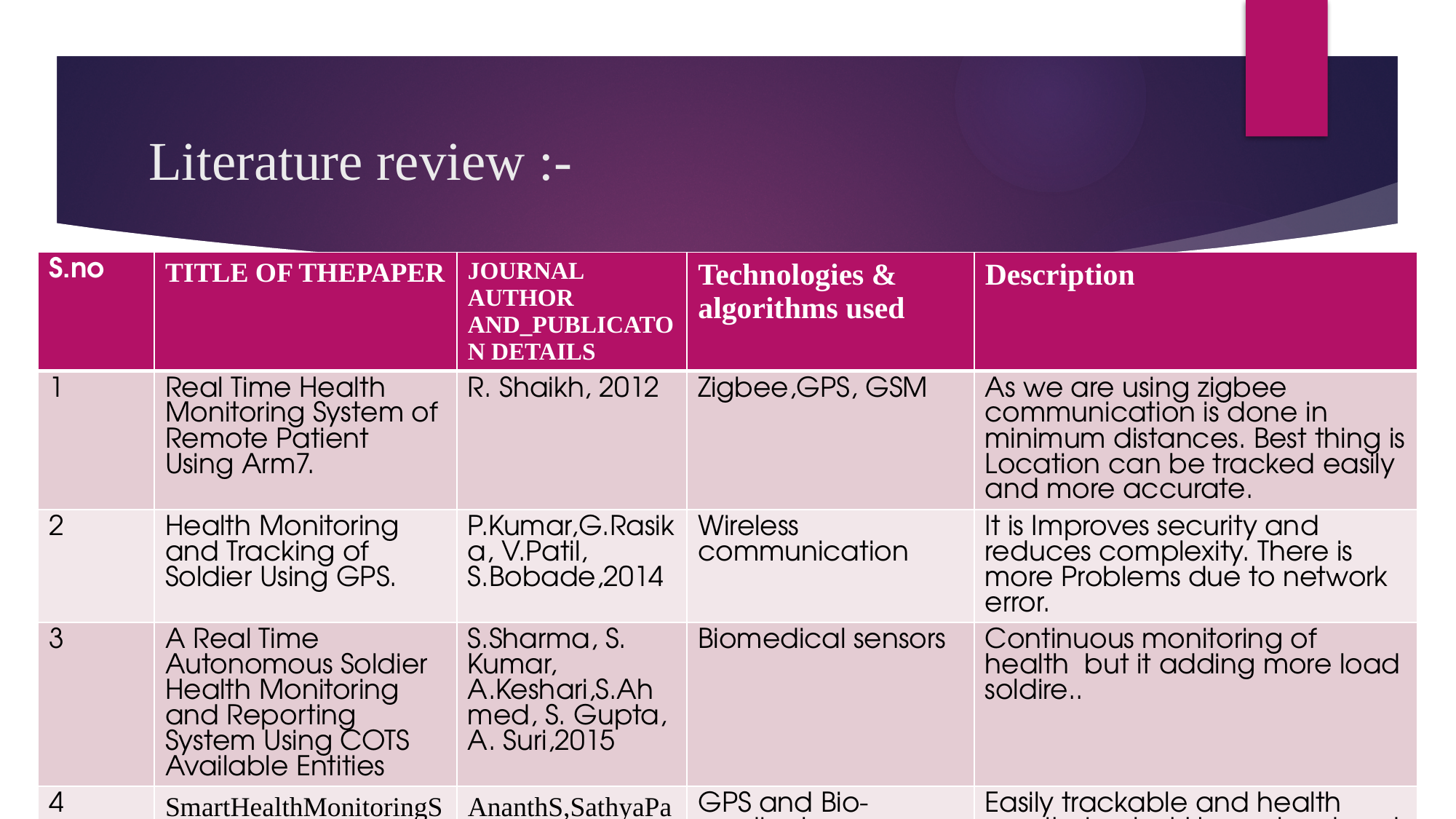

# Literature review :-
| S.no | TITLE OF THEPAPER | JOURNAL AUTHOR AND\_PUBLICATON DETAILS | Technologies & algorithms used | Description |
| --- | --- | --- | --- | --- |
| 1 | Real Time Health Monitoring System of Remote Patient Using Arm7. | R. Shaikh, 2012 | Zigbee,GPS, GSM | As we are using zigbee communication is done in minimum distances. Best thing is Location can be tracked easily and more accurate. |
| 2 | Health Monitoring and Tracking of Soldier Using GPS. | P.Kumar,G.Rasika, V.Patil, S.Bobade,2014 | Wireless communication | It is Improves security and reduces complexity. There is more Problems due to network error. |
| 3 | A Real Time Autonomous Soldier Health Monitoring and Reporting System Using COTS Available Entities | S.Sharma, S. Kumar, A.Keshari,S.Ahmed, S. Gupta, A. Suri,2015 | Biomedical sensors | Continuous monitoring of health but it adding more load soldire.. |
| 4 | SmartHealthMonitoringSystemthroughIOT | AnanthS,SathyaPandMadhanMohanP.2019 | GPS and Bio-medical sensors | Easily trackable and health monitoring but Heavy load and sensor failure |